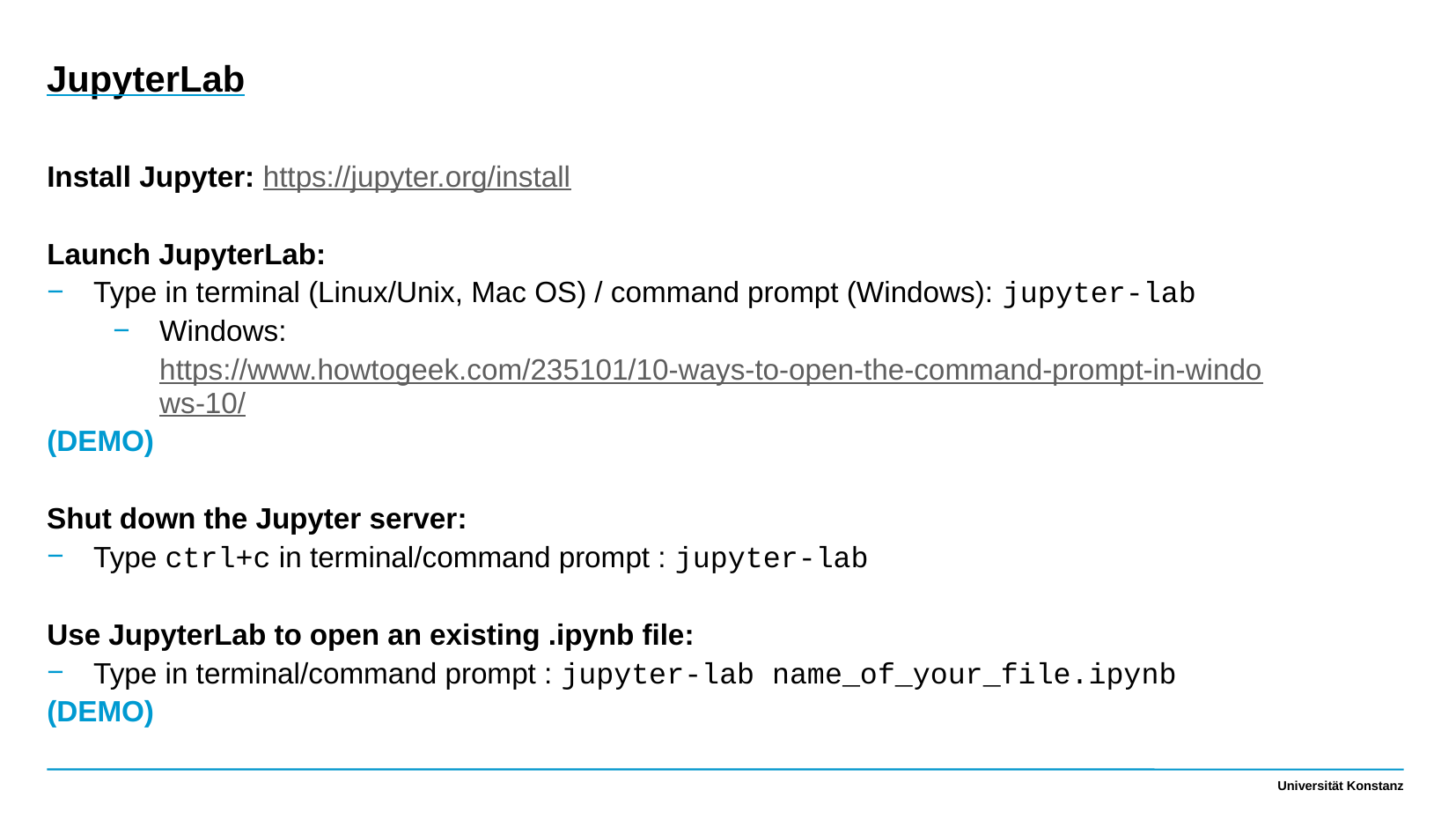

JupyterLab
Install Jupyter: https://jupyter.org/install

Launch JupyterLab:
Type in terminal (Linux/Unix, Mac OS) / command prompt (Windows): jupyter-lab
Windows: https://www.howtogeek.com/235101/10-ways-to-open-the-command-prompt-in-windows-10/
(DEMO)

Shut down the Jupyter server:
Type ctrl+c in terminal/command prompt : jupyter-lab

Use JupyterLab to open an existing .ipynb file:
Type in terminal/command prompt : jupyter-lab name_of_your_file.ipynb
(DEMO)